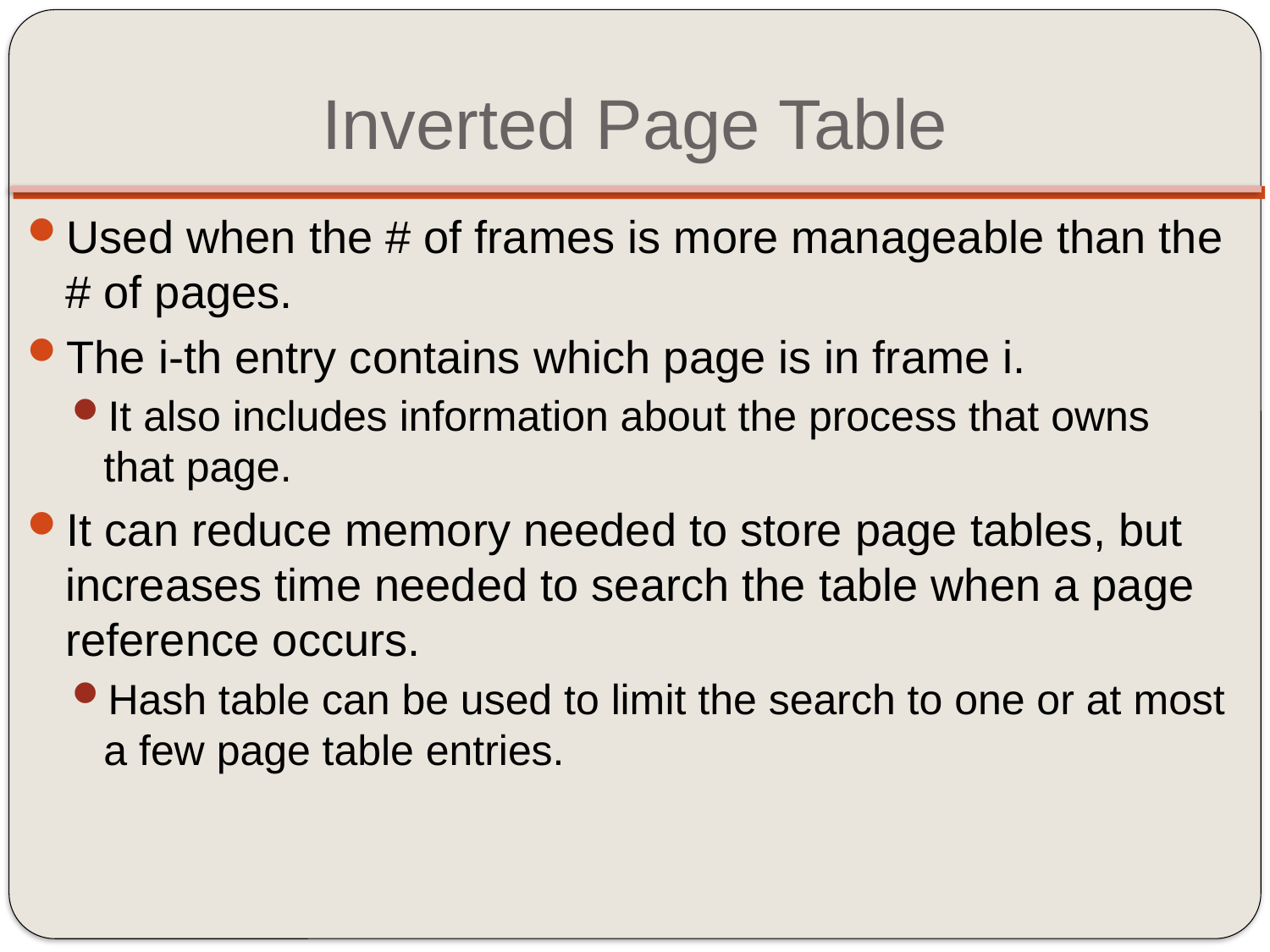

# Inverted Page Table
Used when the # of frames is more manageable than the # of pages.
The i-th entry contains which page is in frame i.
It also includes information about the process that owns that page.
It can reduce memory needed to store page tables, but increases time needed to search the table when a page reference occurs.
Hash table can be used to limit the search to one or at most a few page table entries.